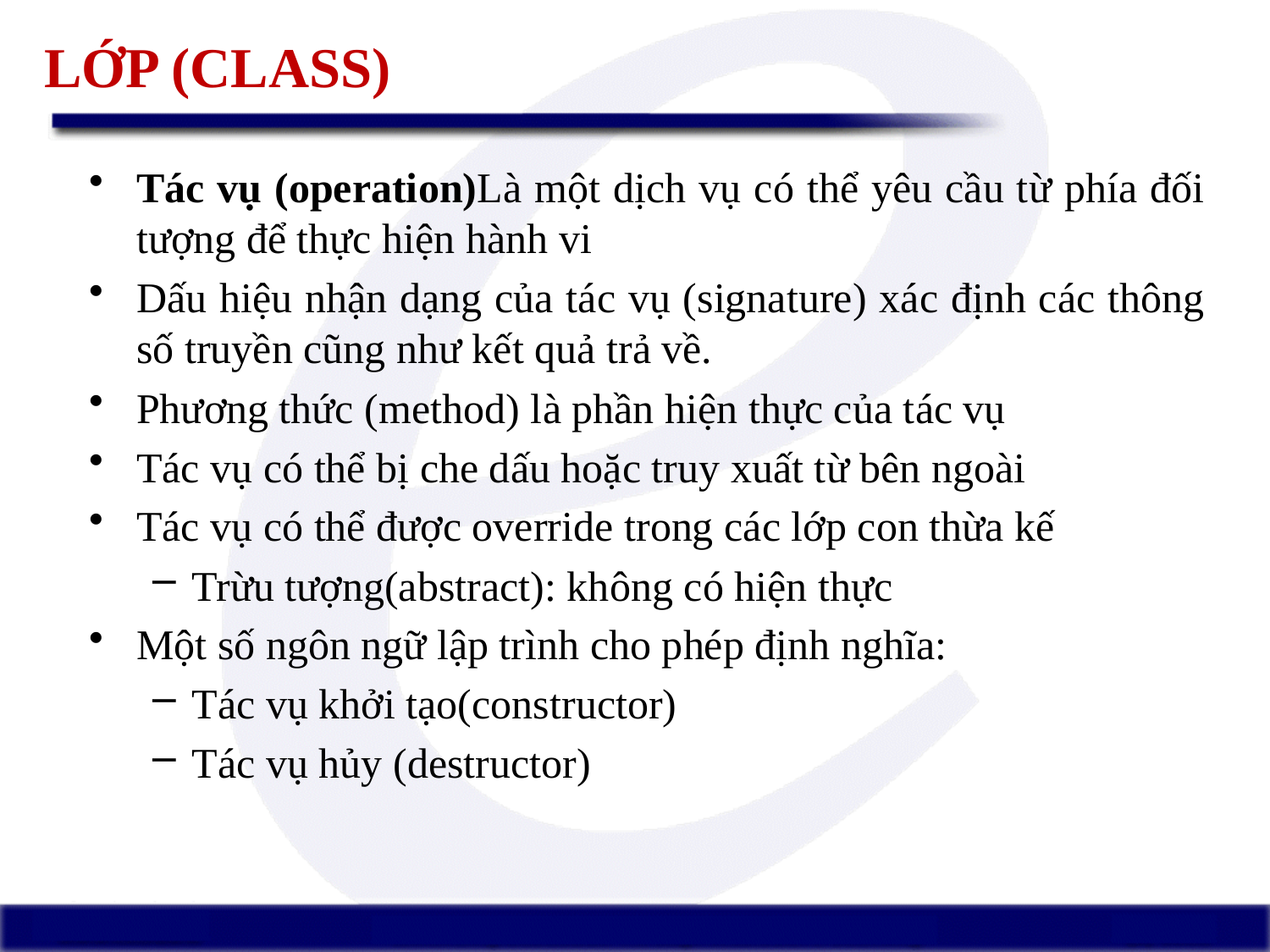

# LỚP (CLASS)
Tác vụ (operation)Là một dịch vụ có thể yêu cầu từ phía đối tượng để thực hiện hành vi
Dấu hiệu nhận dạng của tác vụ (signature) xác định các thông số truyền cũng như kết quả trả về.
Phương thức (method) là phần hiện thực của tác vụ
Tác vụ có thể bị che dấu hoặc truy xuất từ bên ngoài
Tác vụ có thể được override trong các lớp con thừa kế
Trừu tượng(abstract): không có hiện thực
Một số ngôn ngữ lập trình cho phép định nghĩa:
Tác vụ khởi tạo(constructor)
Tác vụ hủy (destructor)